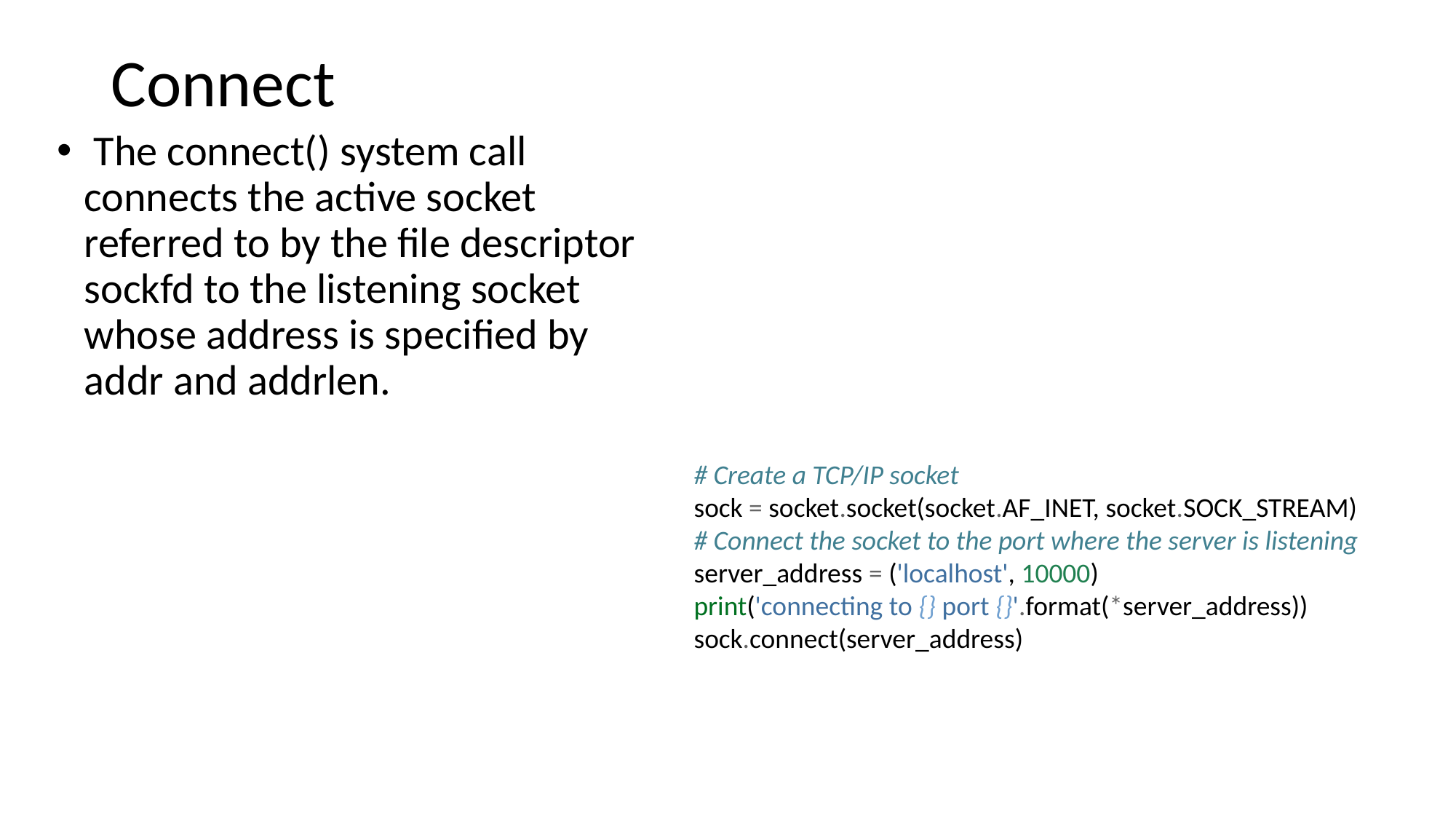

# Connect
 The connect() system call connects the active socket referred to by the file descriptor sockfd to the listening socket whose address is specified by addr and addrlen.

# Create a TCP/IP socket sock = socket.socket(socket.AF_INET, socket.SOCK_STREAM)
# Connect the socket to the port where the server is listening server_address = ('localhost', 10000) print('connecting to {} port {}'.format(*server_address)) sock.connect(server_address)